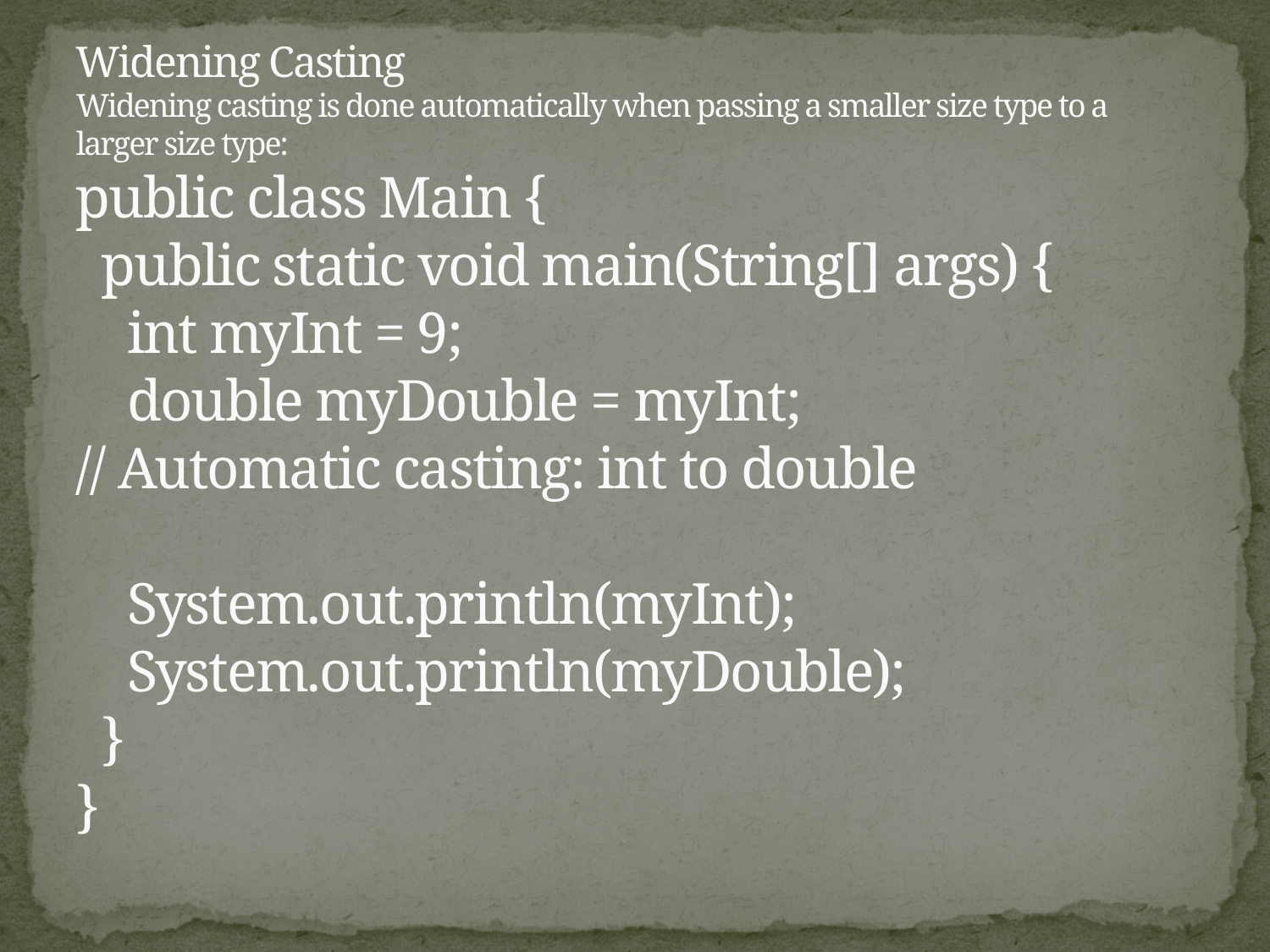

# Widening Casting Widening casting is done automatically when passing a smaller size type to a larger size type: public class Main { public static void main(String[] args) { int myInt = 9; double myDouble = myInt; // Automatic casting: int to double System.out.println(myInt); System.out.println(myDouble); } }